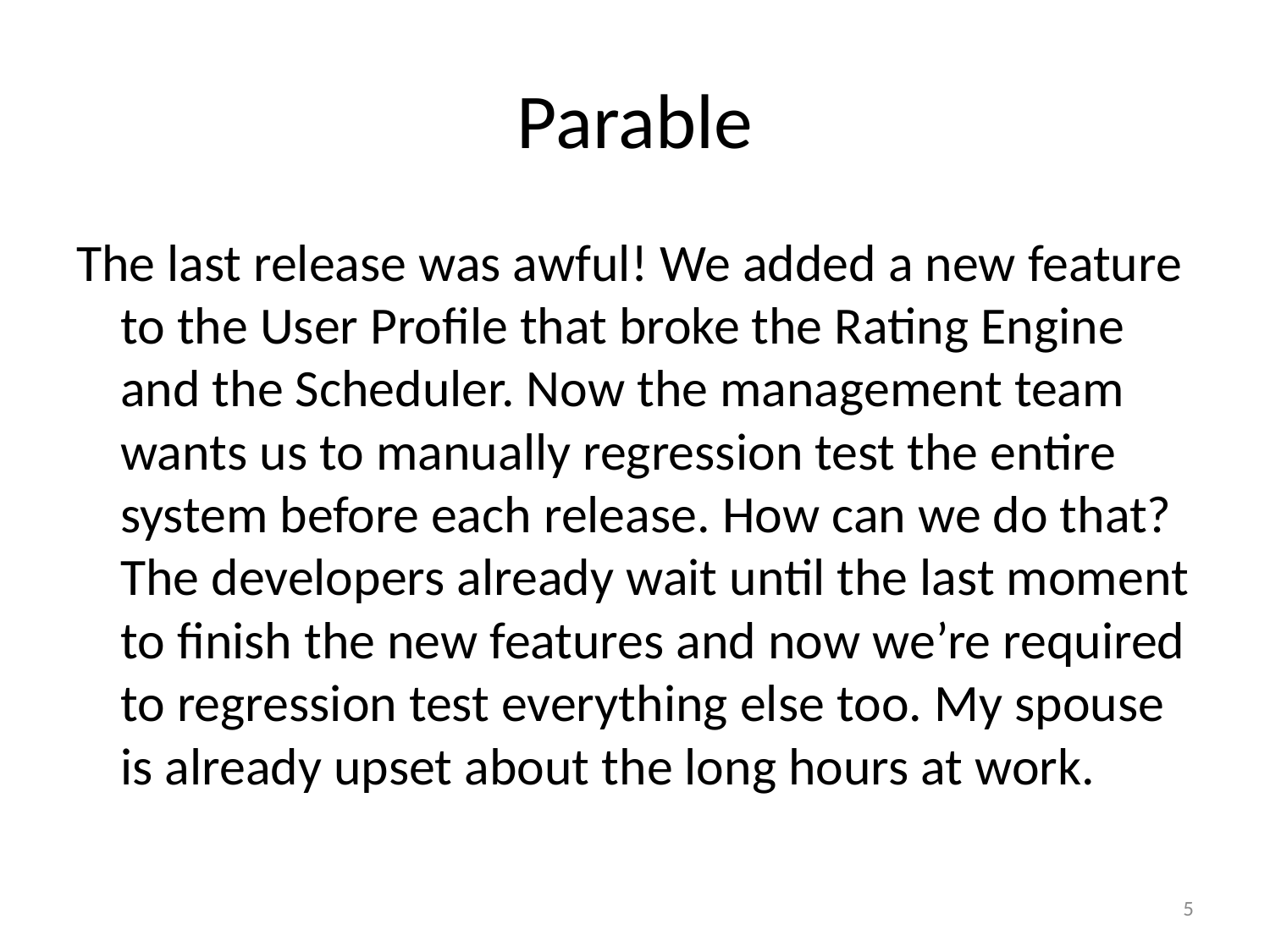

# Parable
The last release was awful! We added a new feature to the User Profile that broke the Rating Engine and the Scheduler. Now the management team wants us to manually regression test the entire system before each release. How can we do that? The developers already wait until the last moment to finish the new features and now we’re required to regression test everything else too. My spouse is already upset about the long hours at work.
5